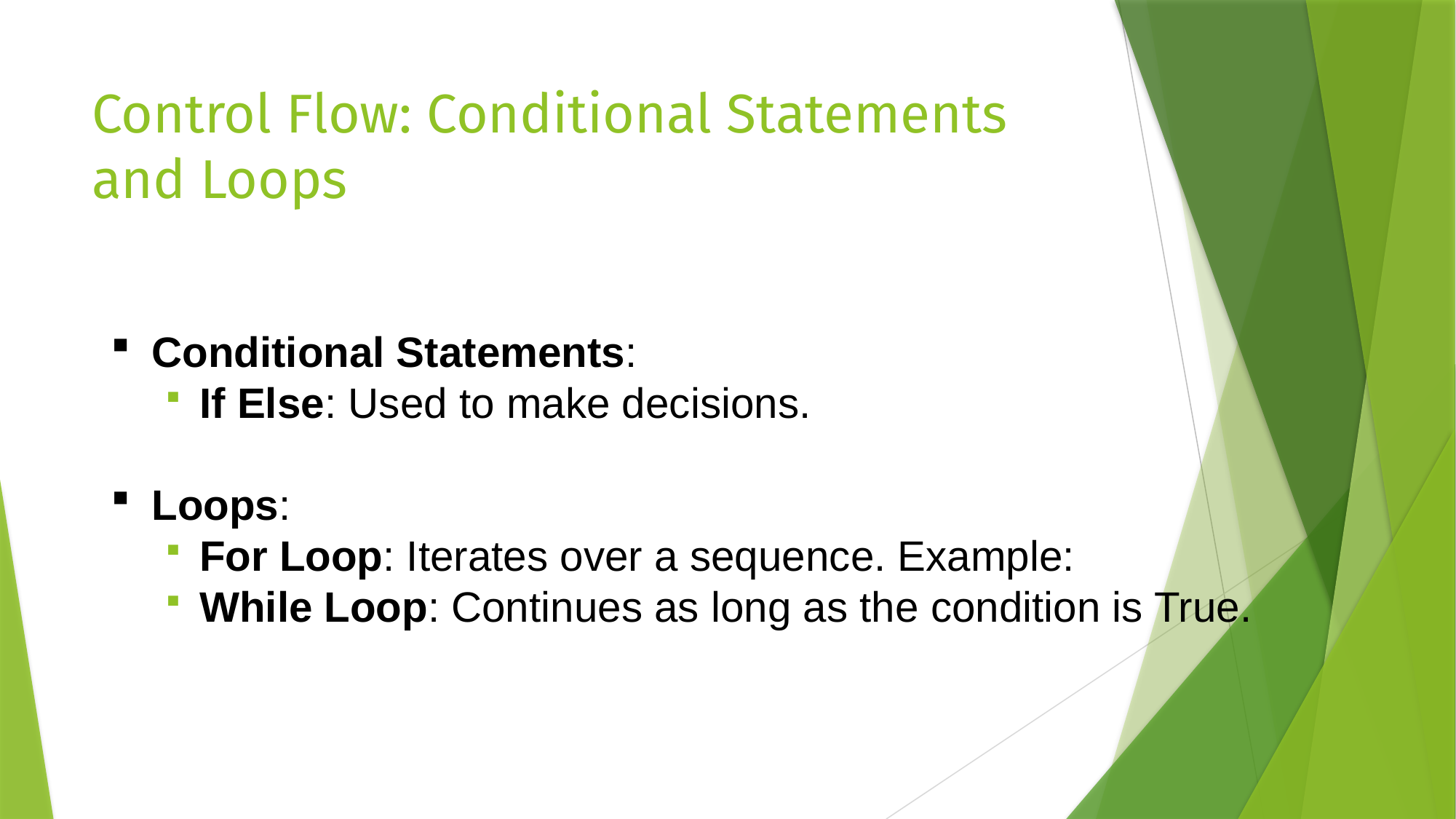

# Control Flow: Conditional Statements and Loops
Conditional Statements:
If Else: Used to make decisions.

Loops:
For Loop: Iterates over a sequence. Example:
While Loop: Continues as long as the condition is True.